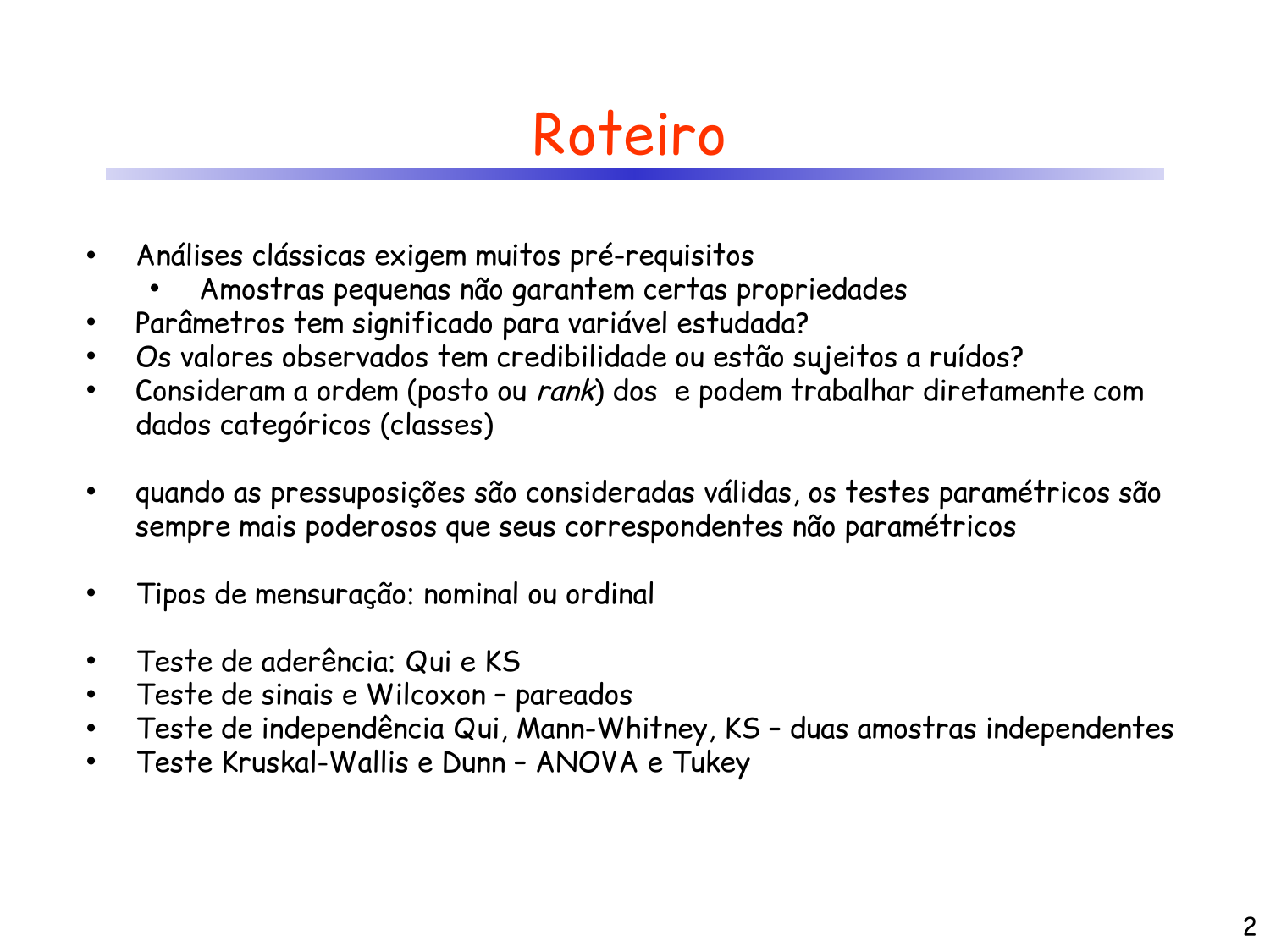

# Roteiro
Análises clássicas exigem muitos pré-requisitos
Amostras pequenas não garantem certas propriedades
Parâmetros tem significado para variável estudada?
Os valores observados tem credibilidade ou estão sujeitos a ruídos?
Consideram a ordem (posto ou rank) dos  e podem trabalhar diretamente com dados categóricos (classes)

quando as pressuposições são consideradas válidas, os testes paramétricos são sempre mais poderosos que seus correspondentes não paramétricos

Tipos de mensuração: nominal ou ordinal

Teste de aderência: Qui e KS
Teste de sinais e Wilcoxon – pareados
Teste de independência Qui, Mann-Whitney, KS – duas amostras independentes
Teste Kruskal-Wallis e Dunn – ANOVA e Tukey
2